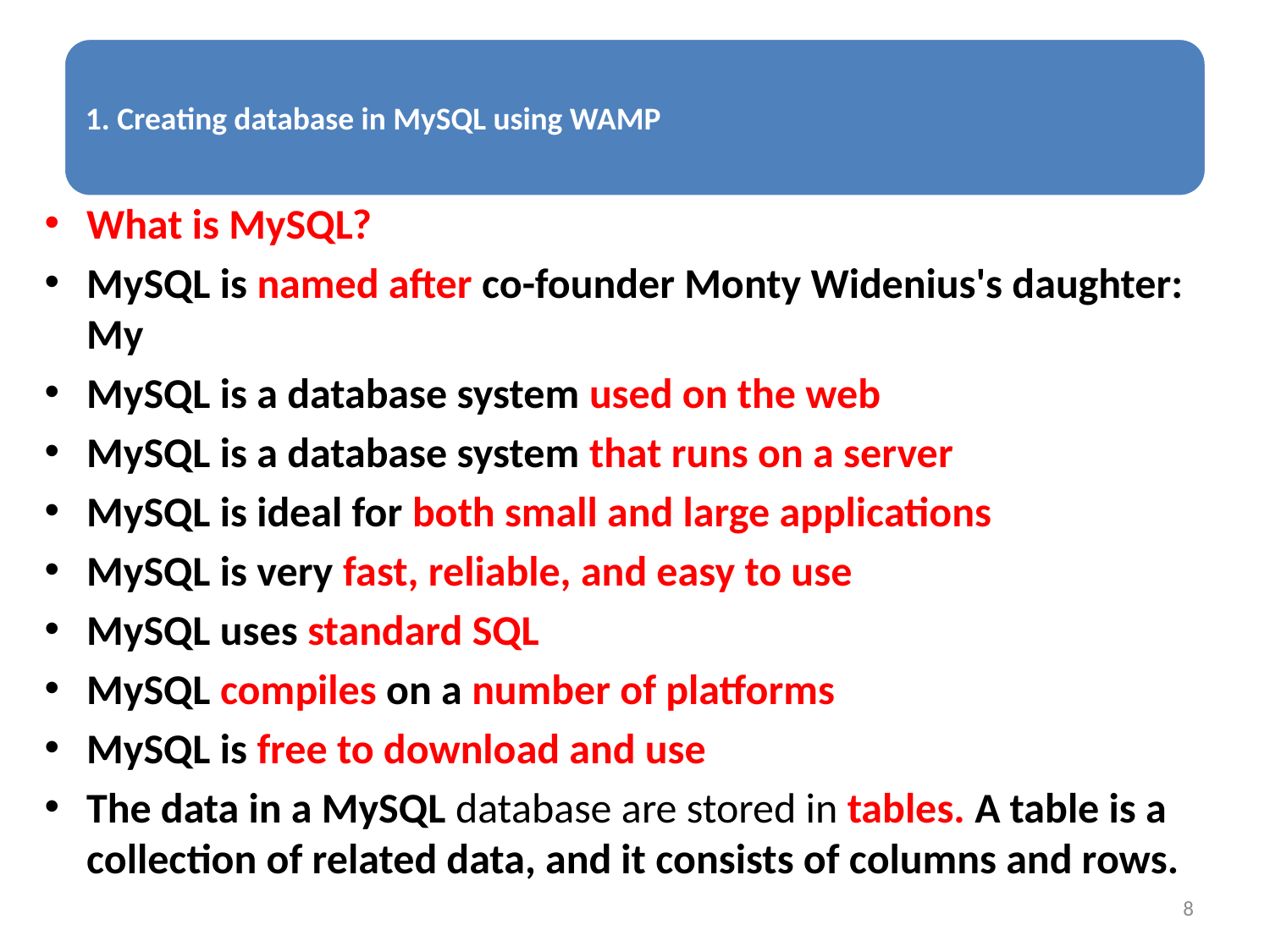

1. Creating database in MySQL using WAMP
What is MySQL?
MySQL is named after co-founder Monty Widenius's daughter: My
MySQL is a database system used on the web
MySQL is a database system that runs on a server
MySQL is ideal for both small and large applications
MySQL is very fast, reliable, and easy to use
MySQL uses standard SQL
MySQL compiles on a number of platforms
MySQL is free to download and use
The data in a MySQL database are stored in tables. A table is a collection of related data, and it consists of columns and rows.
8